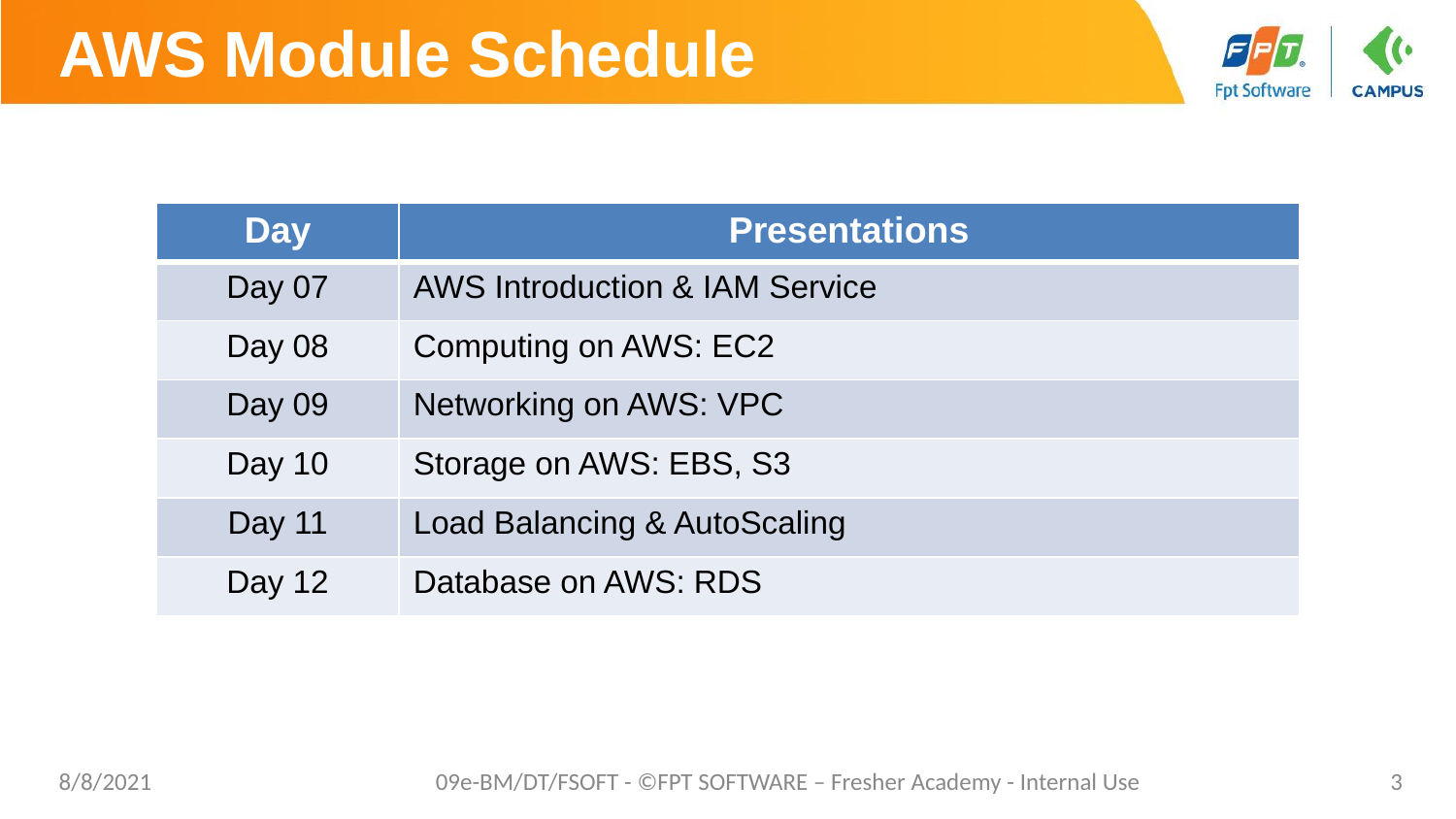

# AWS Module Schedule
| Day | Presentations |
| --- | --- |
| Day 07 | AWS Introduction & IAM Service |
| Day 08 | Computing on AWS: EC2 |
| Day 09 | Networking on AWS: VPC |
| Day 10 | Storage on AWS: EBS, S3 |
| Day 11 | Load Balancing & AutoScaling |
| Day 12 | Database on AWS: RDS |
8/8/2021
09e-BM/DT/FSOFT - ©FPT SOFTWARE – Fresher Academy - Internal Use
3